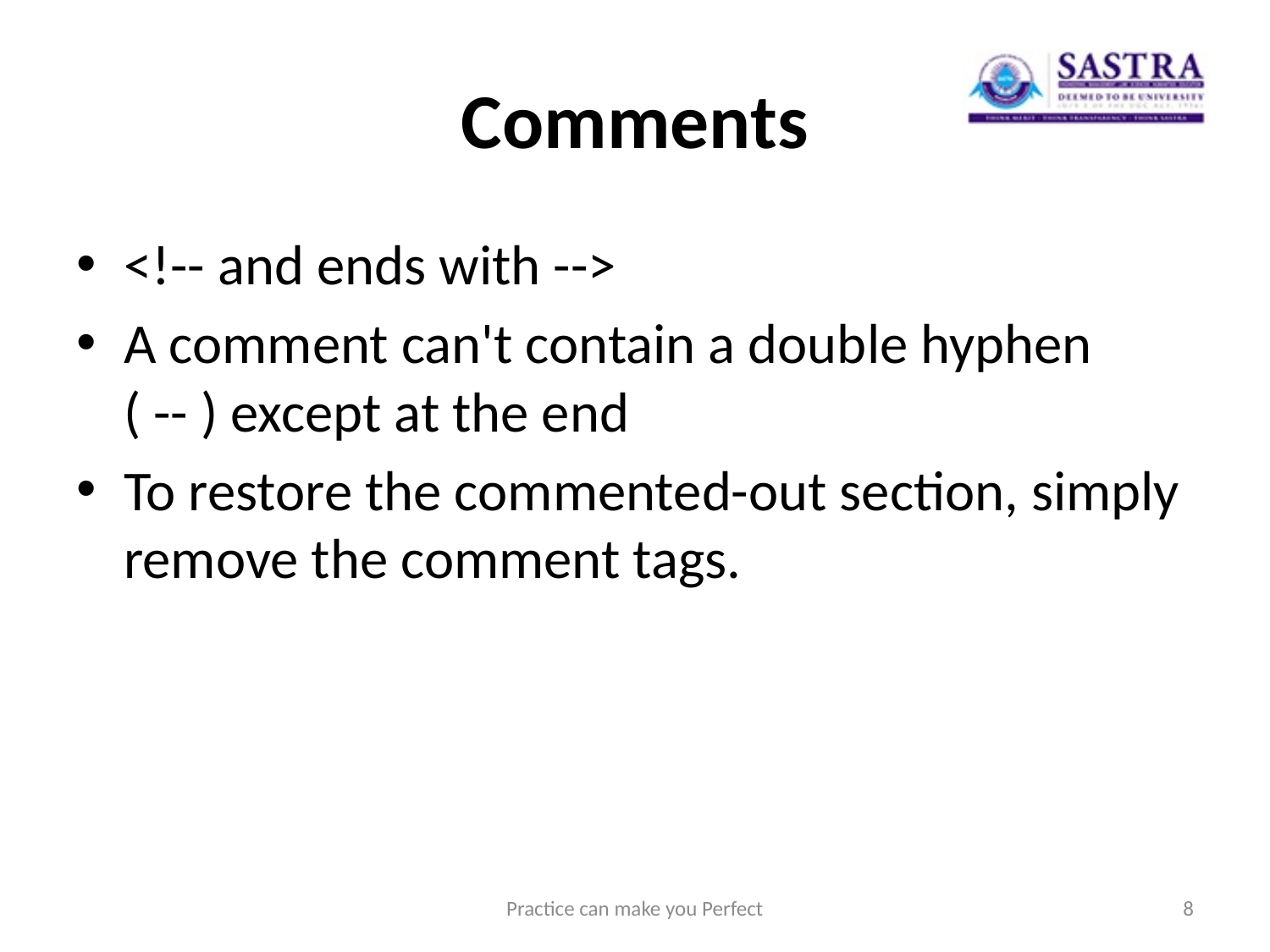

# Comments
<!-- and ends with -->
A comment can't contain a double hyphen      ( -- ) except at the end
To restore the commented-out section, simply remove the comment tags.
Practice can make you Perfect
8